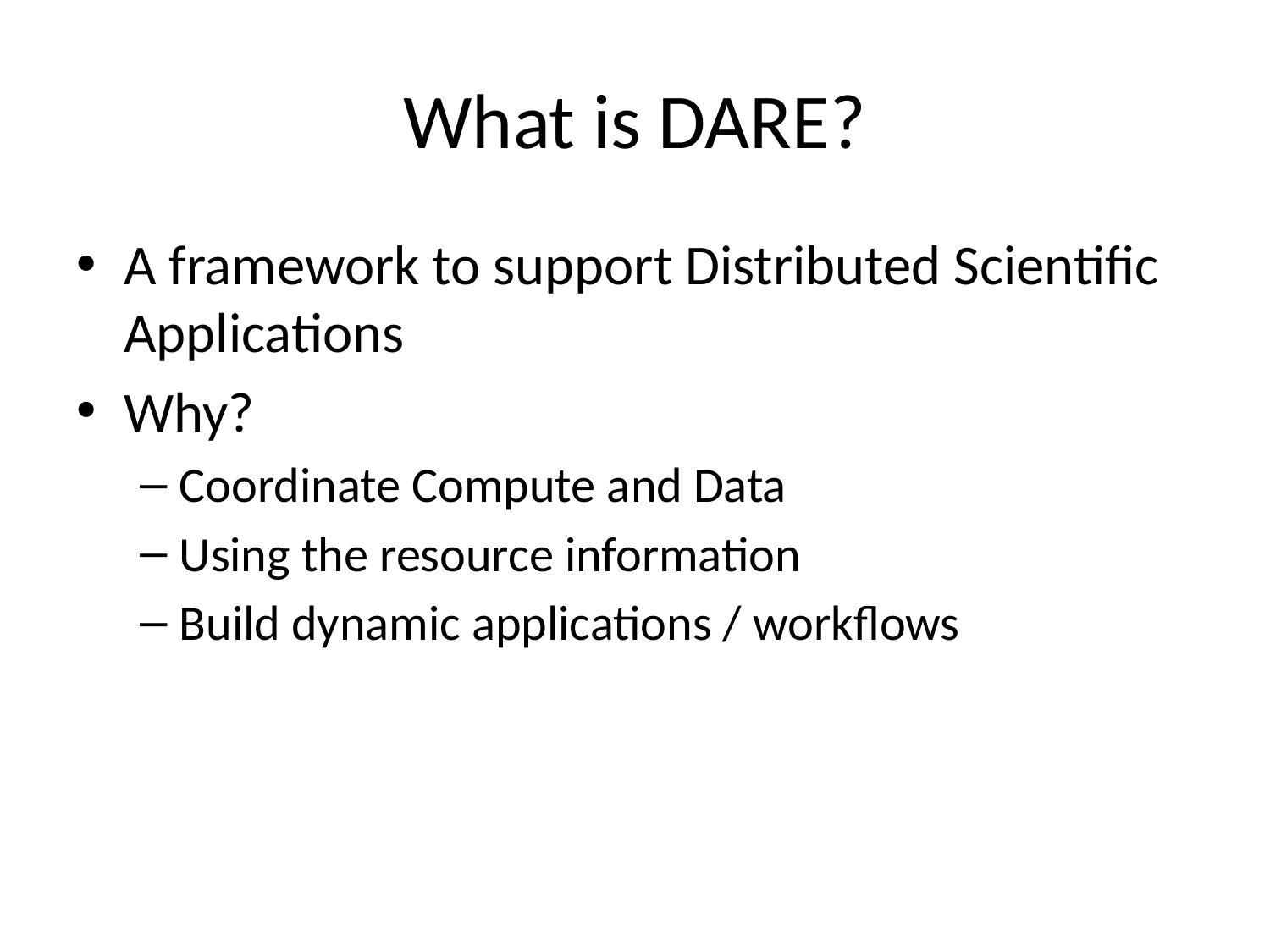

# What is DARE?
A framework to support Distributed Scientific Applications
Why?
Coordinate Compute and Data
Using the resource information
Build dynamic applications / workflows